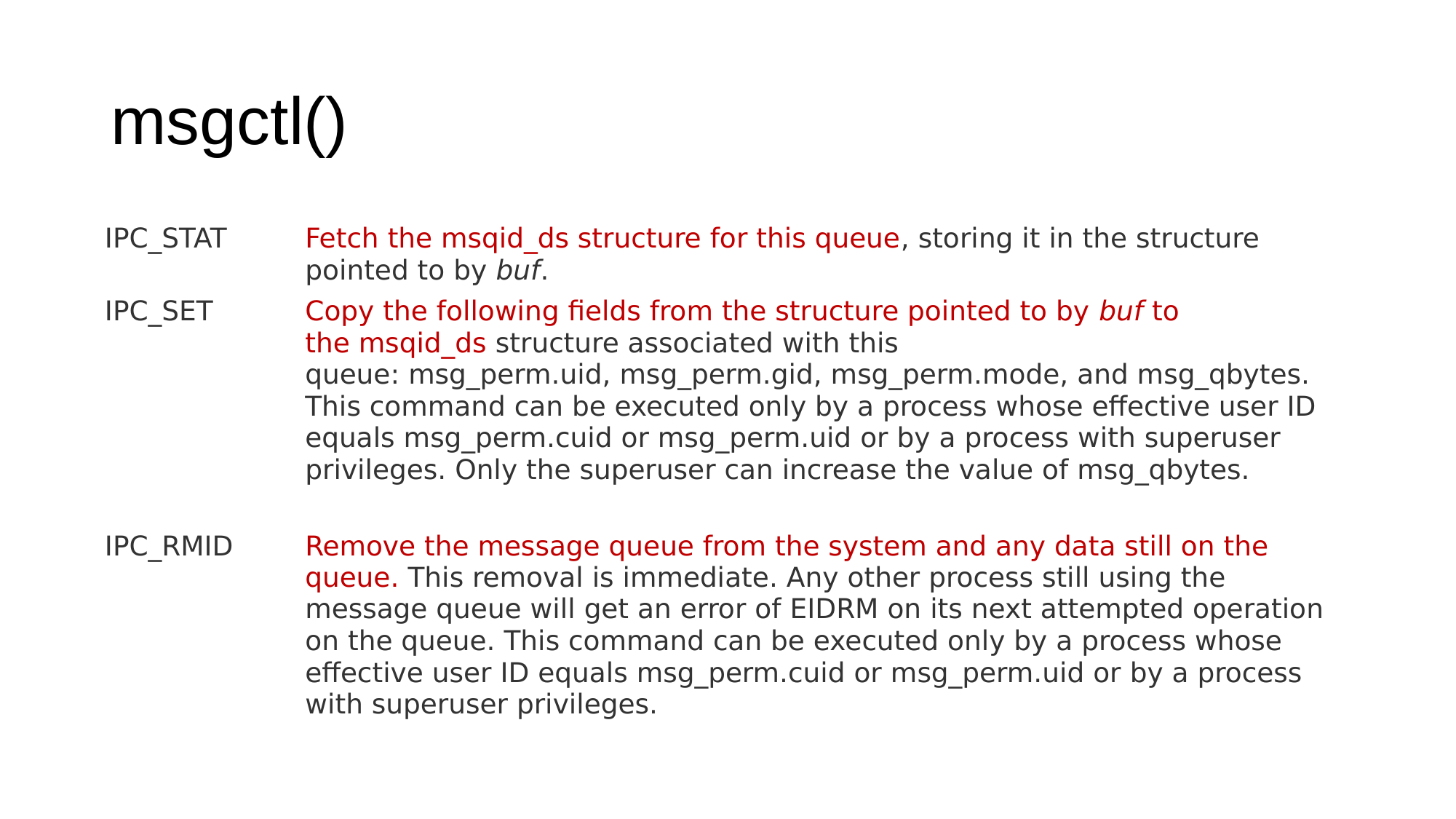

# msgctl()
| IPC\_STAT | Fetch the msqid\_ds structure for this queue, storing it in the structure pointed to by buf. |
| --- | --- |
| IPC\_SET | Copy the following fields from the structure pointed to by buf to the msqid\_ds structure associated with this queue: msg\_perm.uid, msg\_perm.gid, msg\_perm.mode, and msg\_qbytes. This command can be executed only by a process whose effective user ID equals msg\_perm.cuid or msg\_perm.uid or by a process with superuser privileges. Only the superuser can increase the value of msg\_qbytes. |
| IPC\_RMID | Remove the message queue from the system and any data still on the queue. This removal is immediate. Any other process still using the message queue will get an error of EIDRM on its next attempted operation on the queue. This command can be executed only by a process whose effective user ID equals msg\_perm.cuid or msg\_perm.uid or by a process with superuser privileges. |